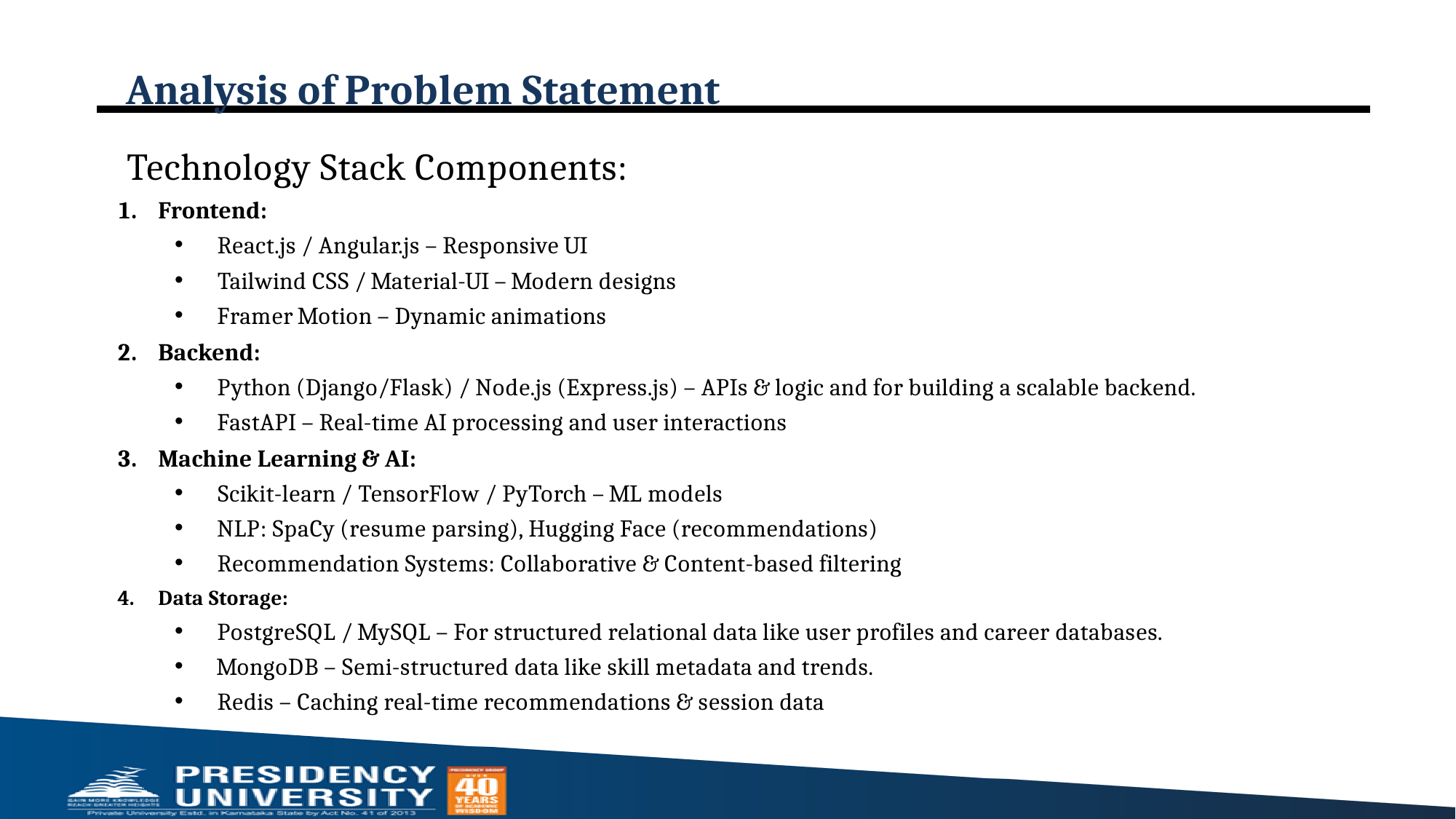

# Analysis of Problem Statement
Technology Stack Components:
Frontend:
React.js / Angular.js – Responsive UI
Tailwind CSS / Material-UI – Modern designs
Framer Motion – Dynamic animations
Backend:
Python (Django/Flask) / Node.js (Express.js) – APIs & logic and for building a scalable backend.
FastAPI – Real-time AI processing and user interactions
Machine Learning & AI:
Scikit-learn / TensorFlow / PyTorch – ML models
NLP: SpaCy (resume parsing), Hugging Face (recommendations)
Recommendation Systems: Collaborative & Content-based filtering
Data Storage:
PostgreSQL / MySQL – For structured relational data like user profiles and career databases.
MongoDB – Semi-structured data like skill metadata and trends.
Redis – Caching real-time recommendations & session data